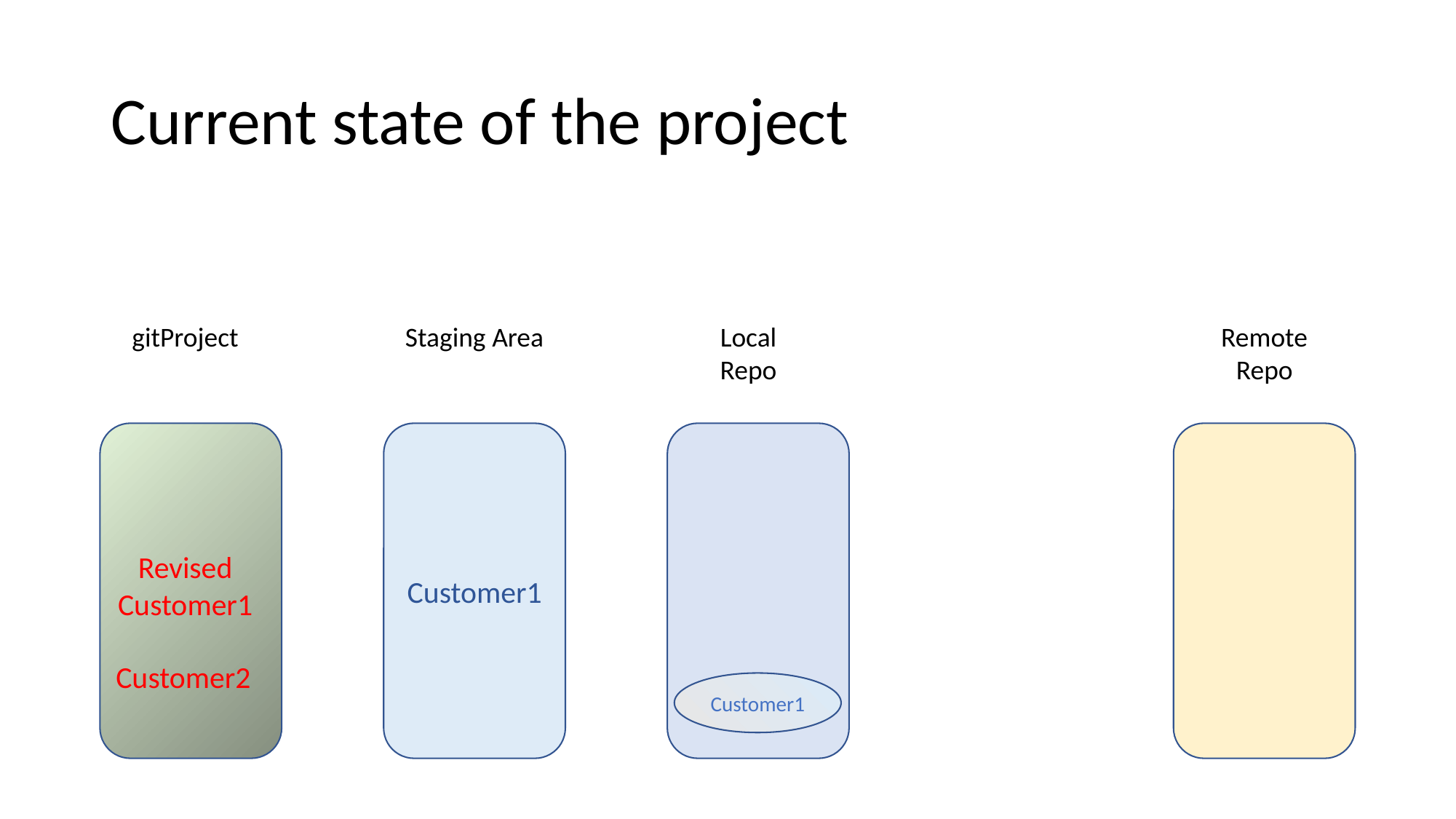

# Current state of the project
gitProject
Staging Area
Local
Repo
Remote
Repo

Customer1

Revised Customer1

Customer2
Customer1